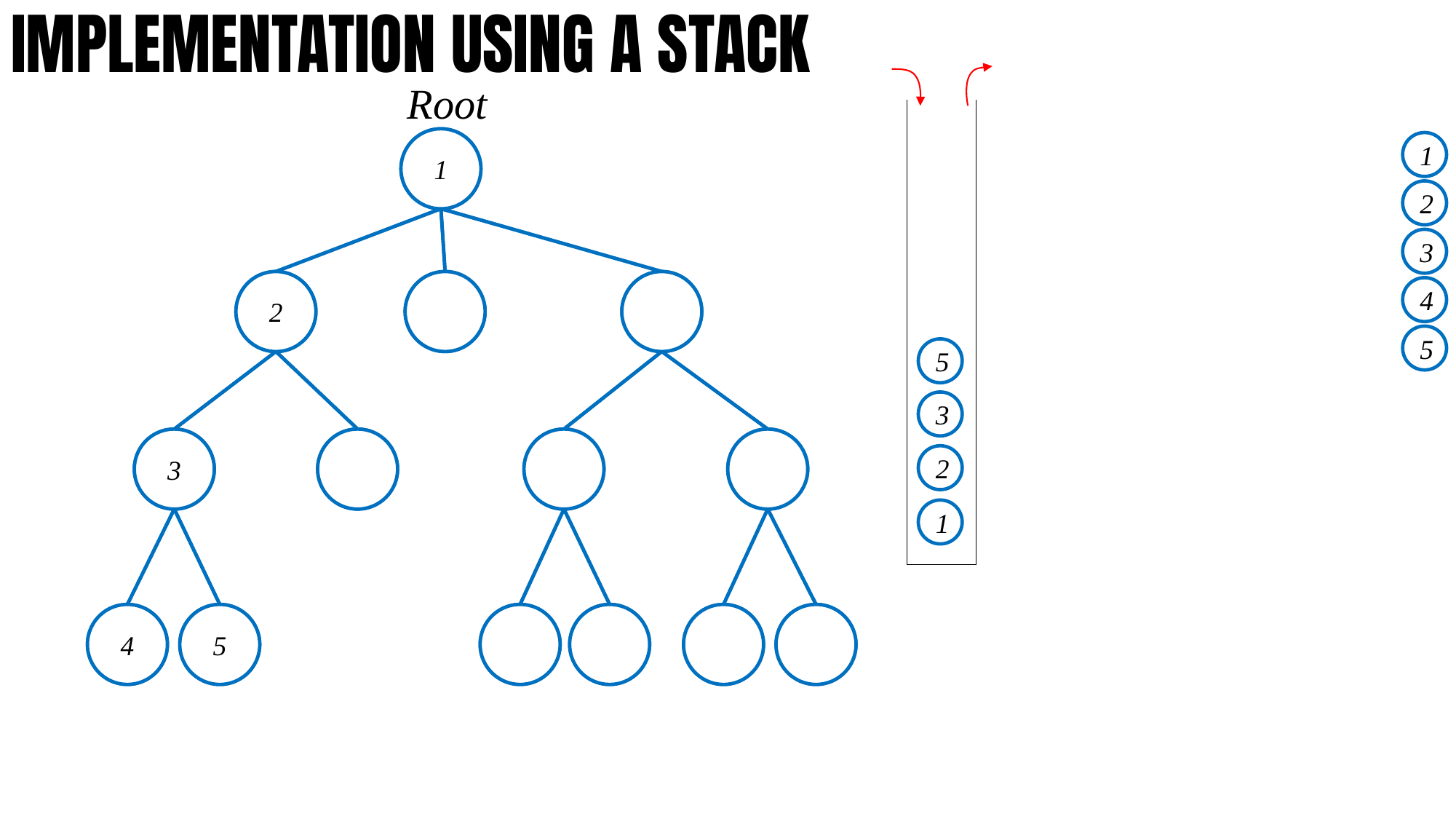

IMPLEMENTATION USING A STACK

Root

1
1
2
3

2

4
5
5
3

3

2
1

4

5